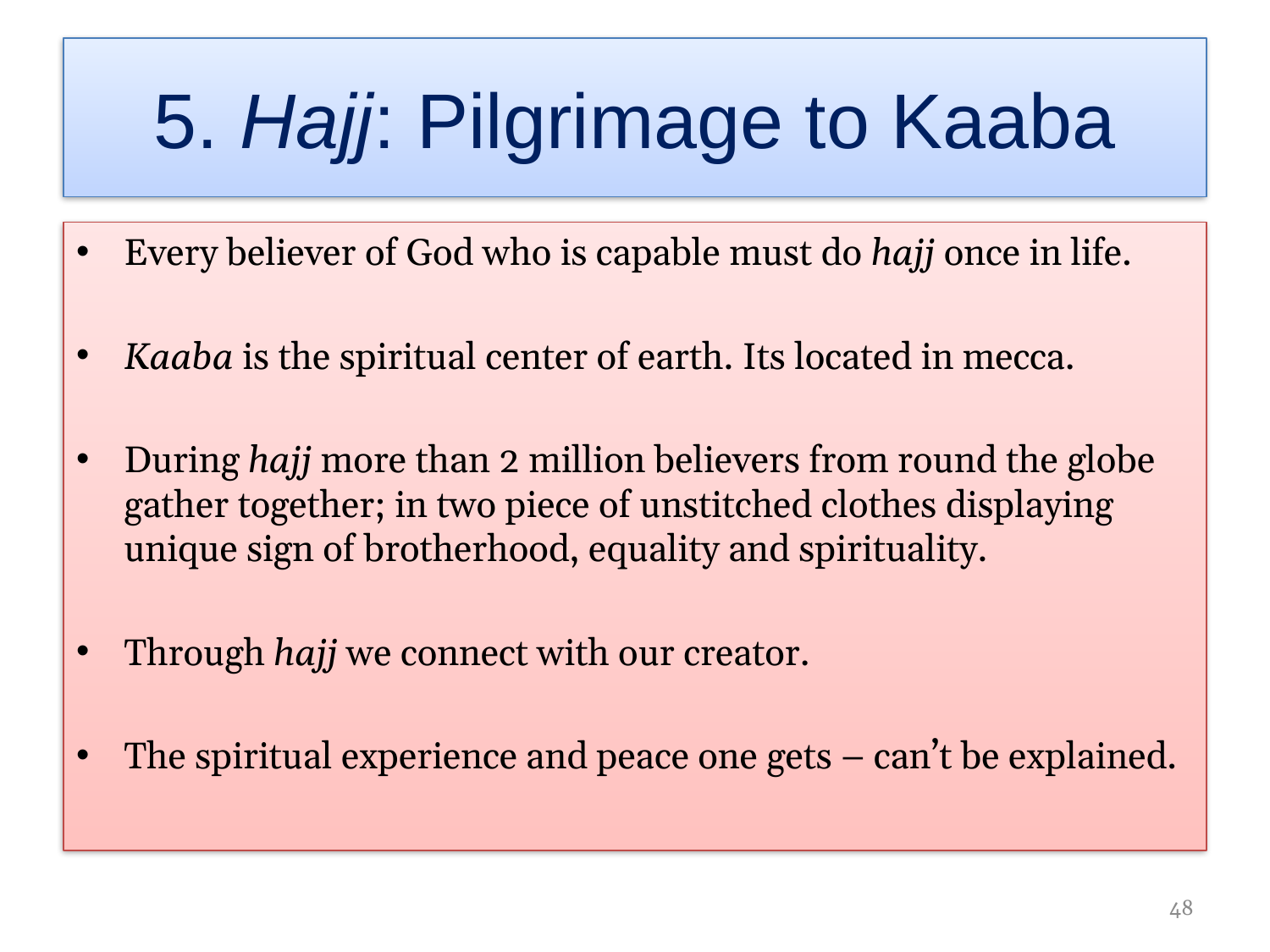

# 5. Hajj: Pilgrimage to Kaaba
Every believer of God who is capable must do hajj once in life.

Kaaba is the spiritual center of earth. Its located in mecca.

During hajj more than 2 million believers from round the globe gather together; in two piece of unstitched clothes displaying unique sign of brotherhood, equality and spirituality.

Through hajj we connect with our creator.

The spiritual experience and peace one gets – can’t be explained.
48